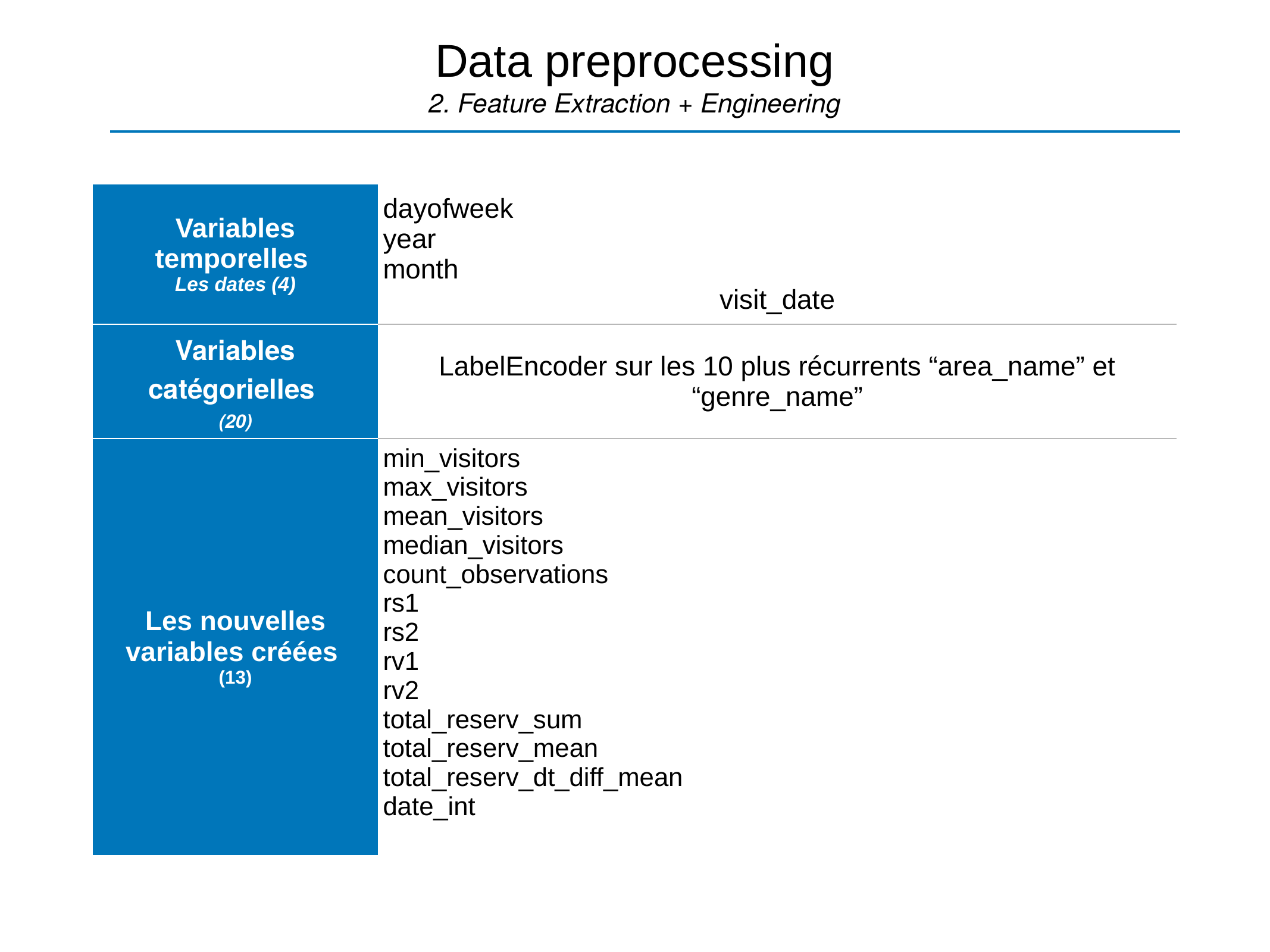

11
Data preprocessing
2. Feature Extraction + Engineering

| Variables temporelles Les dates (4) | dayofweek year month visit\_date |
| --- | --- |
| Variables catégorielles (20) | LabelEncoder sur les 10 plus récurrents “area\_name” et “genre\_name” |
| Les nouvelles variables créées (13) | min\_visitors max\_visitors mean\_visitors median\_visitors count\_observations rs1 rs2 rv1 rv2 total\_reserv\_sum total\_reserv\_mean total\_reserv\_dt\_diff\_mean date\_int |